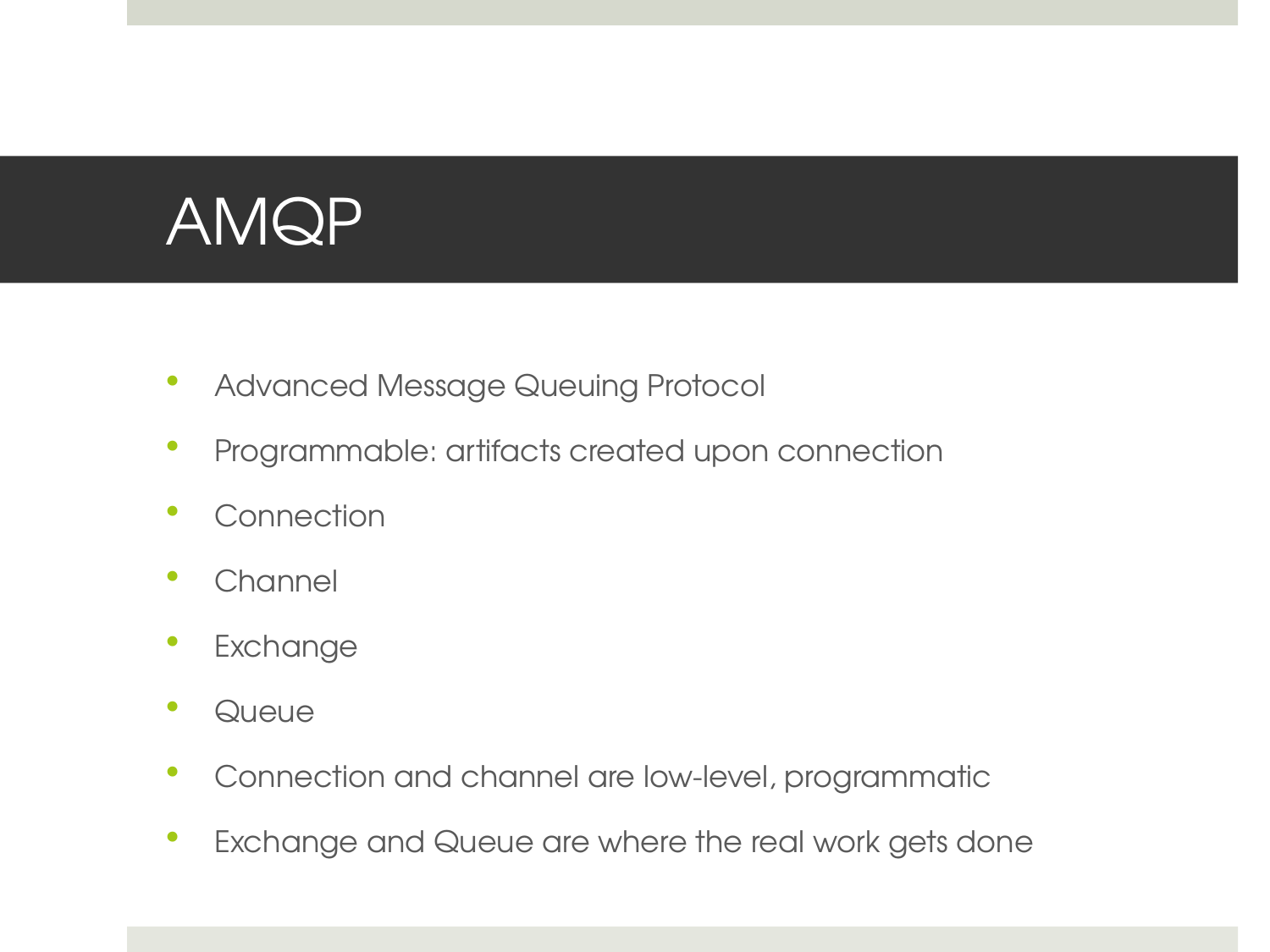

# AMQP
Advanced Message Queuing Protocol
Programmable: artifacts created upon connection
Connection
Channel
Exchange
Queue
Connection and channel are low-level, programmatic
Exchange and Queue are where the real work gets done